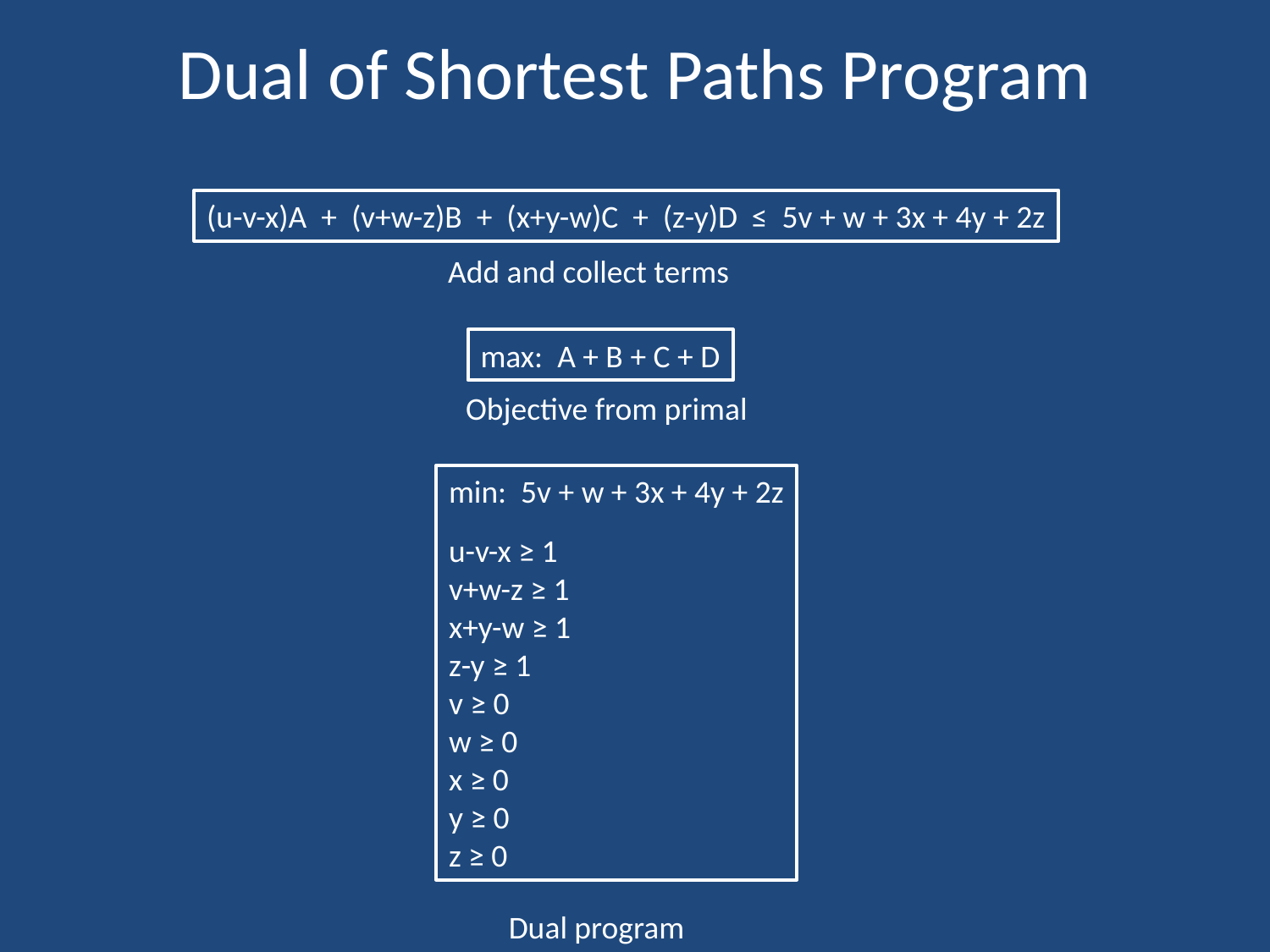

# Dual of Shortest Paths Program
(u-v-x)A  +  (v+w-z)B  +  (x+y-w)C  +  (z-y)D  ≤  5v + w + 3x + 4y + 2z
Add and collect terms
max:  A + B + C + D
Objective from primal
min:  5v + w + 3x + 4y + 2z

u-v-x ≥ 1
v+w-z ≥ 1
x+y-w ≥ 1
z-y ≥ 1
v ≥ 0
w ≥ 0
x ≥ 0
y ≥ 0
z ≥ 0
Dual program